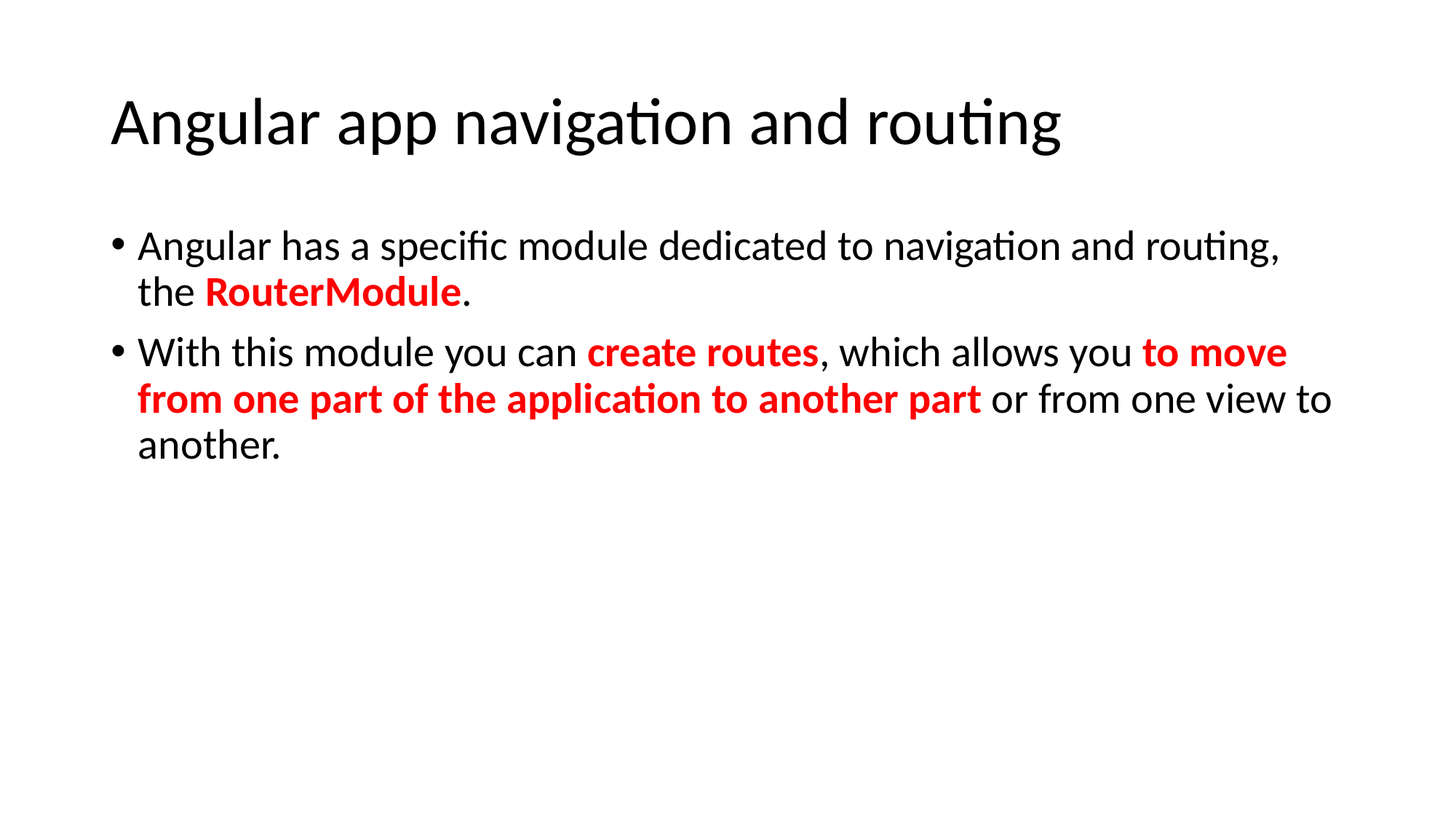

# Angular app navigation and routing
Angular has a specific module dedicated to navigation and routing, the RouterModule.
With this module you can create routes, which allows you to move from one part of the application to another part or from one view to another.